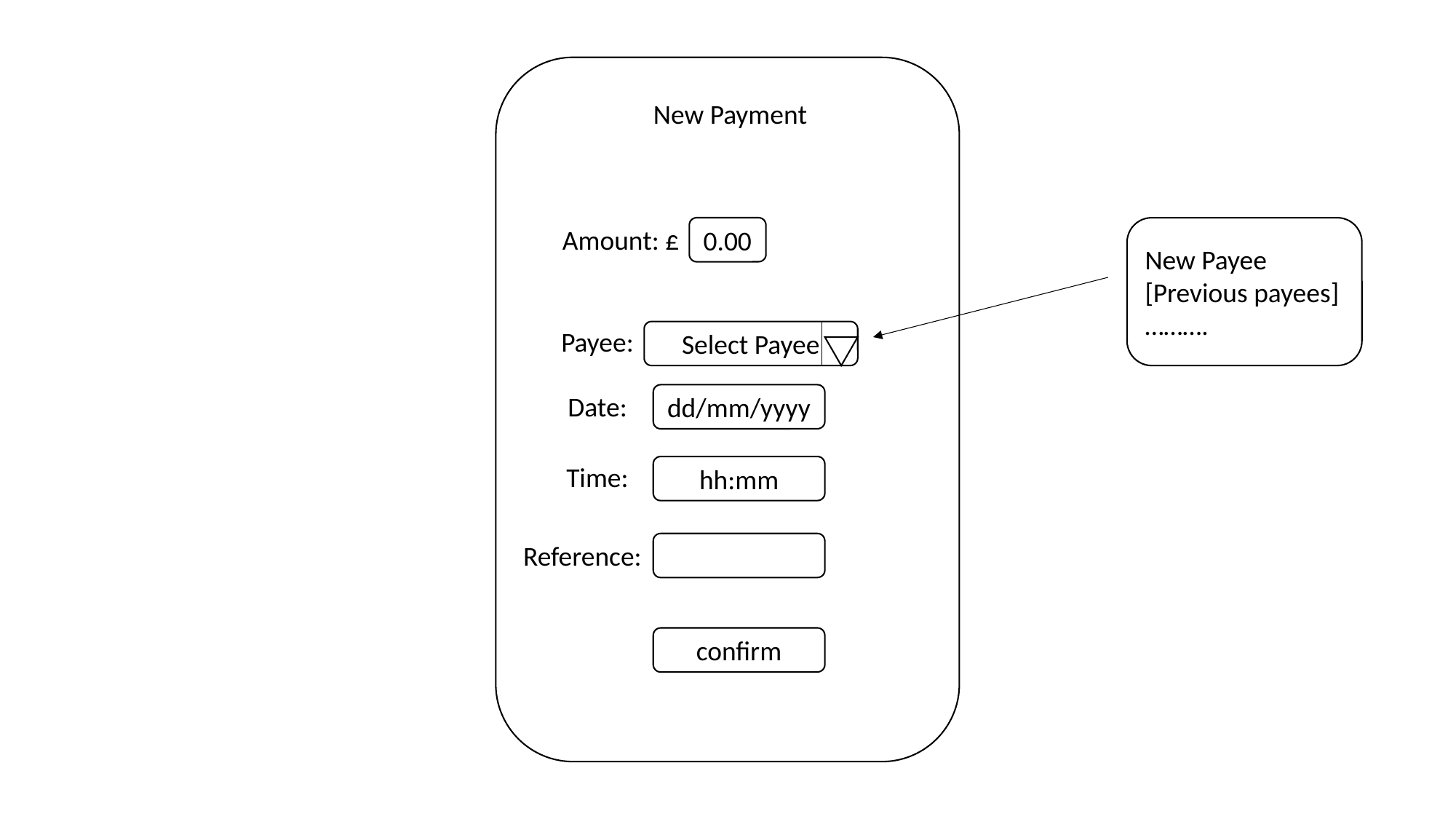

New Payment
New Payee
[Previous payees]
……….
Amount: £
0.00
Payee:
Select Payee

Date:
dd/mm/yyyy
Time:
hh:mm
Reference:

confirm